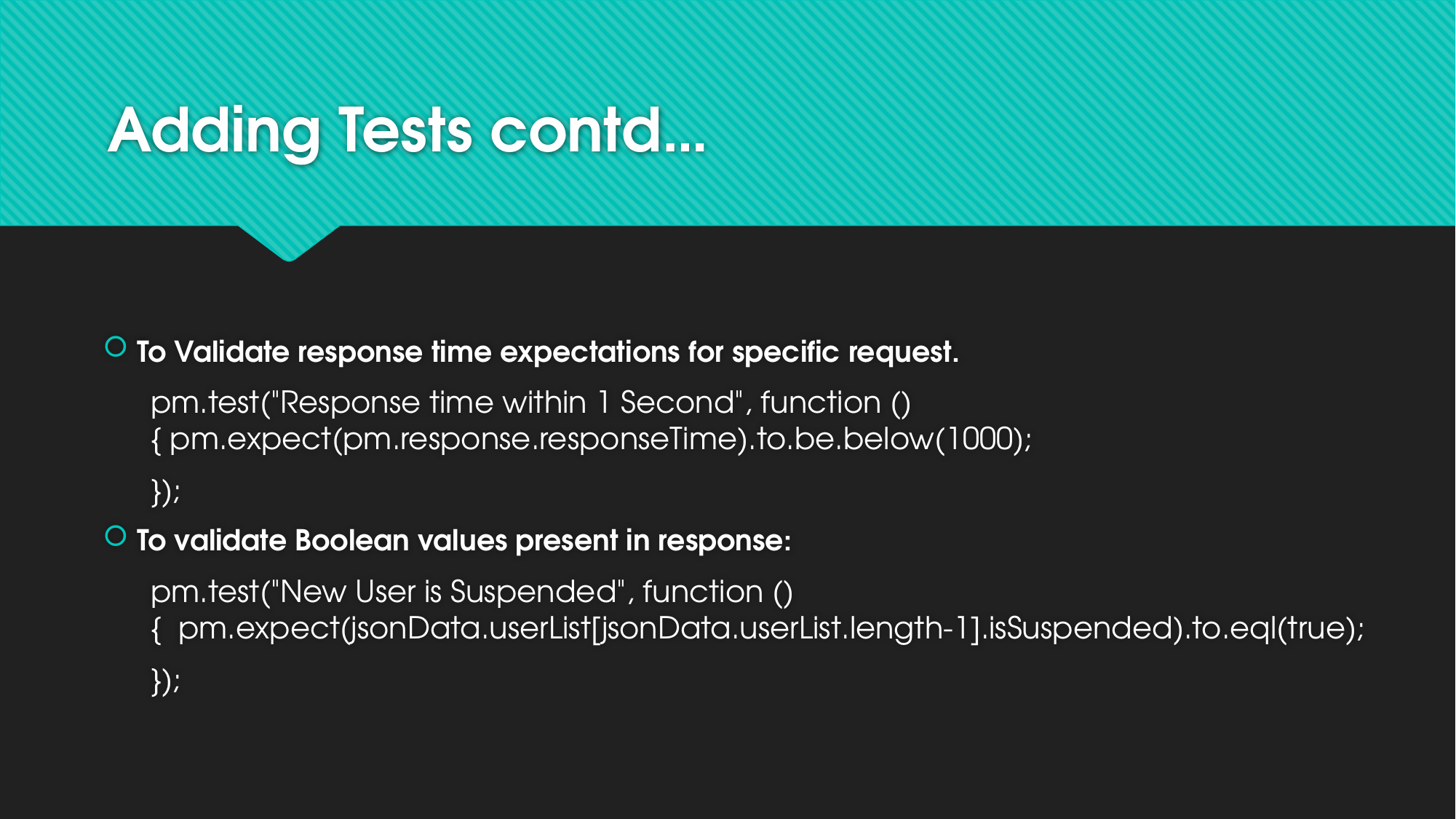

# Adding Tests contd…
To Validate response time expectations for specific request.
pm.test("Response time within 1 Second", function () { pm.expect(pm.response.responseTime).to.be.below(1000);
});
To validate Boolean values present in response:
pm.test("New User is Suspended", function () {  pm.expect(jsonData.userList[jsonData.userList.length-1].isSuspended).to.eql(true);
});